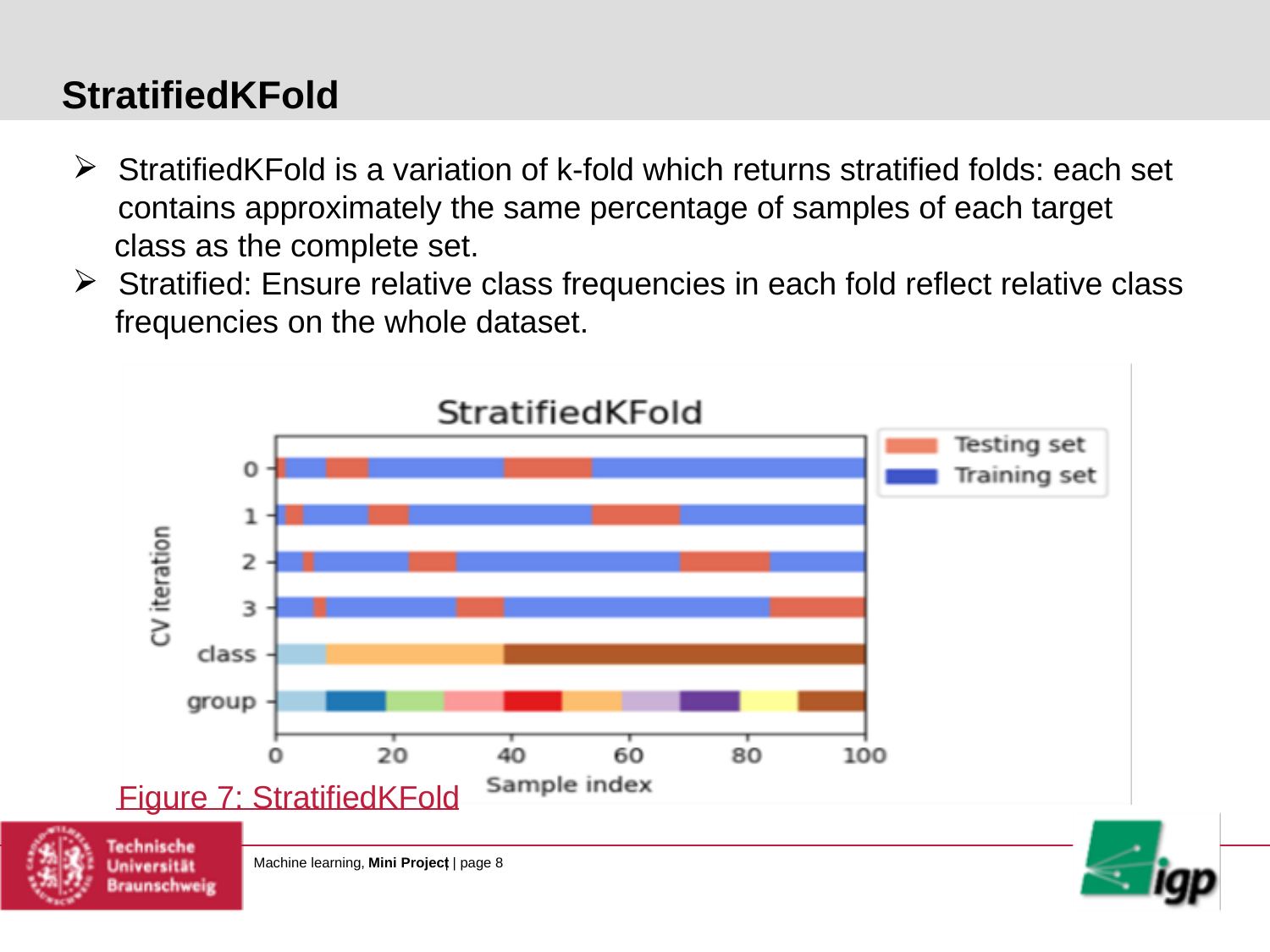

StratifiedKFold
StratifiedKFold is a variation of k-fold which returns stratified folds: each set

contains approximately the same percentage of samples of each target
class as the complete set.
Stratified: Ensure relative class frequencies in each fold reflect relative class

frequencies on the whole dataset.

Figure 7: StratifiedKFold

Machine learning,
Mini Project
| | page 8
# Titel der Präsentation
Vorname, Nachname des Referenten, Datum